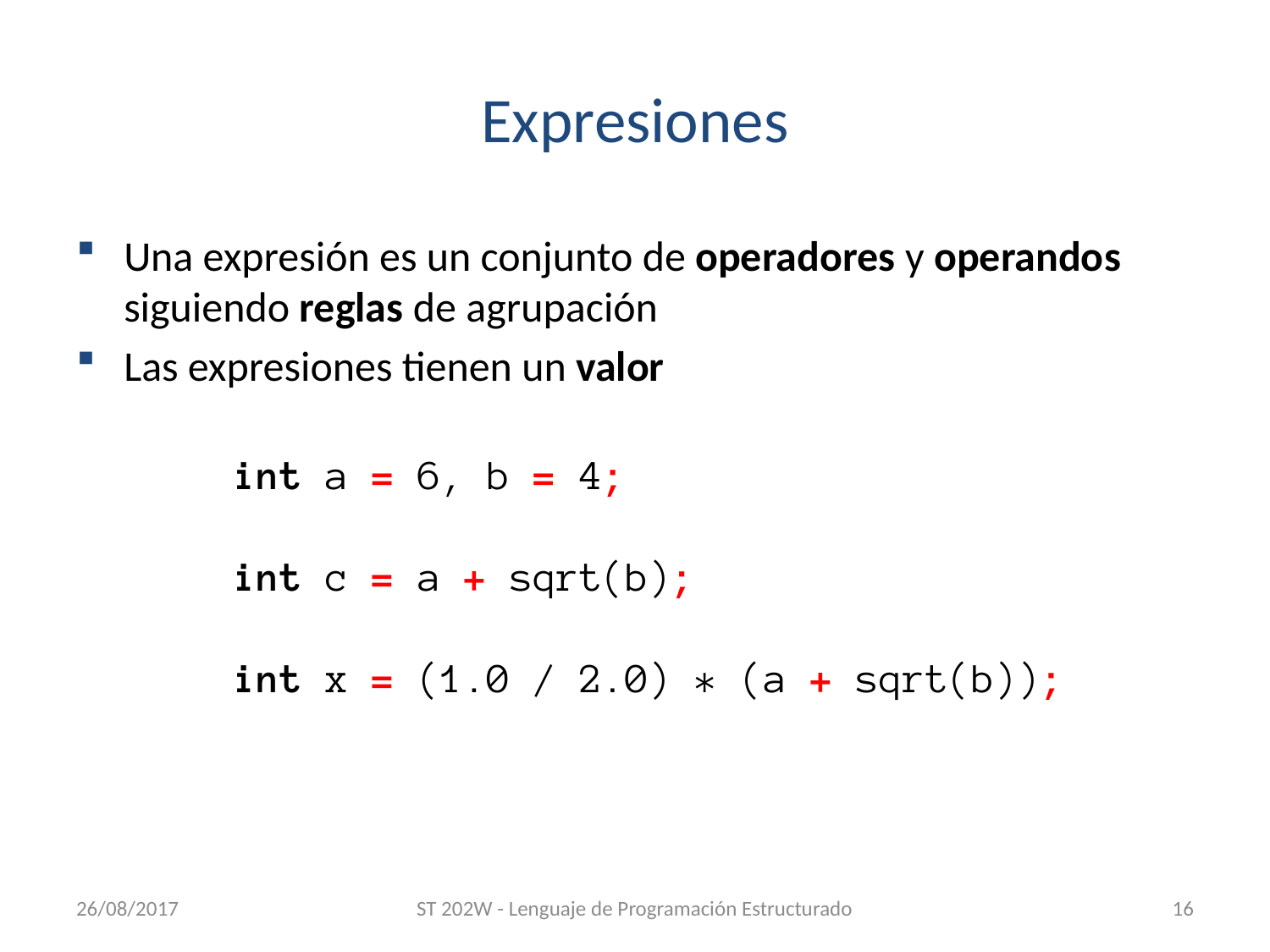

# Expresiones
Una expresión es un conjunto de operadores y operandos siguiendo reglas de agrupación
Las expresiones tienen un valor
int a = 6, b = 4;

int c = a + sqrt(b);

int x = (1.0 / 2.0) * (a + sqrt(b));
26/08/2017
ST 202W - Lenguaje de Programación Estructurado
16